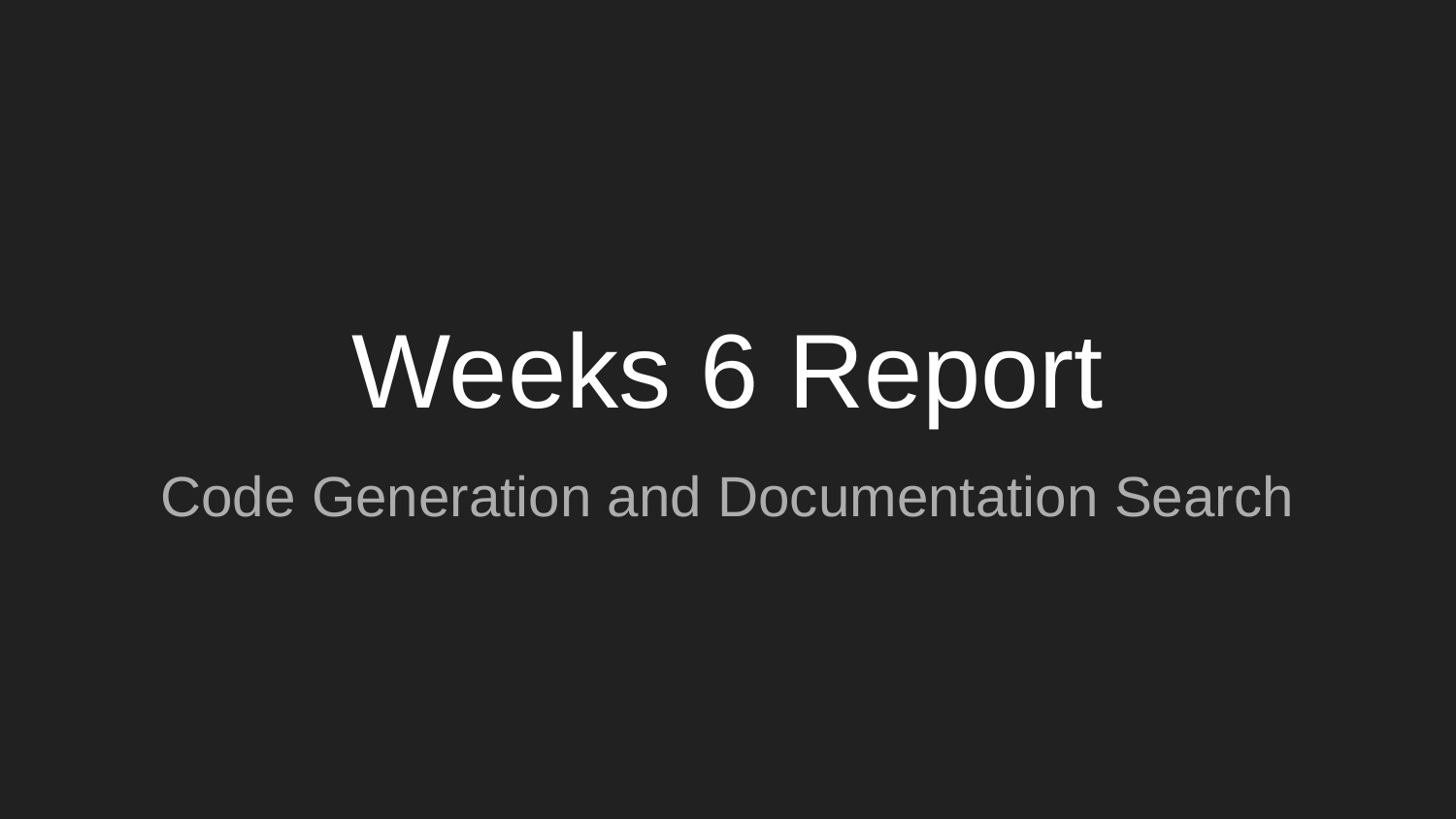

# Weeks 6 Report
Code Generation and Documentation Search